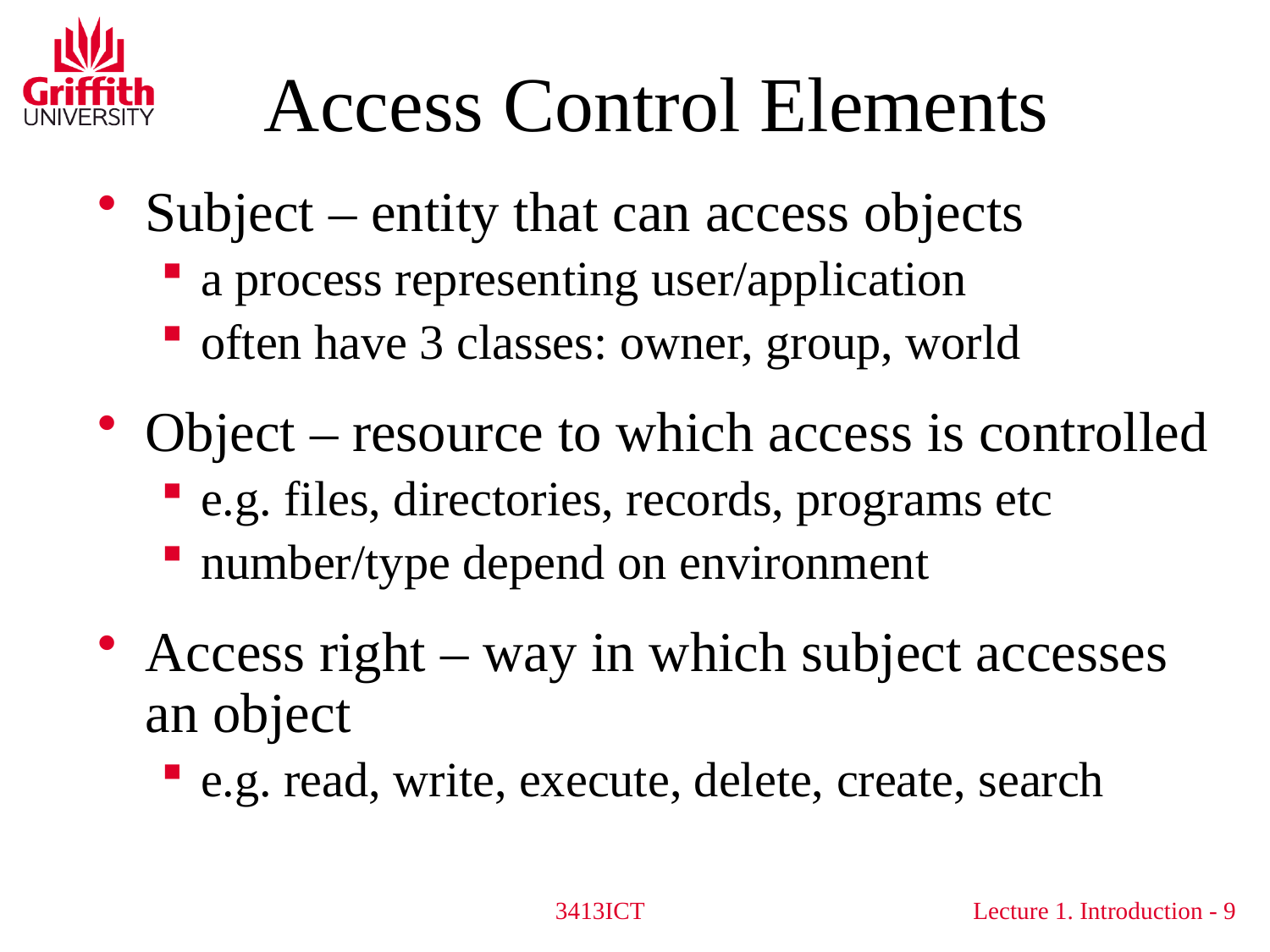

# Access Control Elements
Subject – entity that can access objects
a process representing user/application
often have 3 classes: owner, group, world

Object – resource to which access is controlled
e.g. files, directories, records, programs etc
number/type depend on environment

Access right – way in which subject accesses an object
e.g. read, write, execute, delete, create, search
3413ICT
9